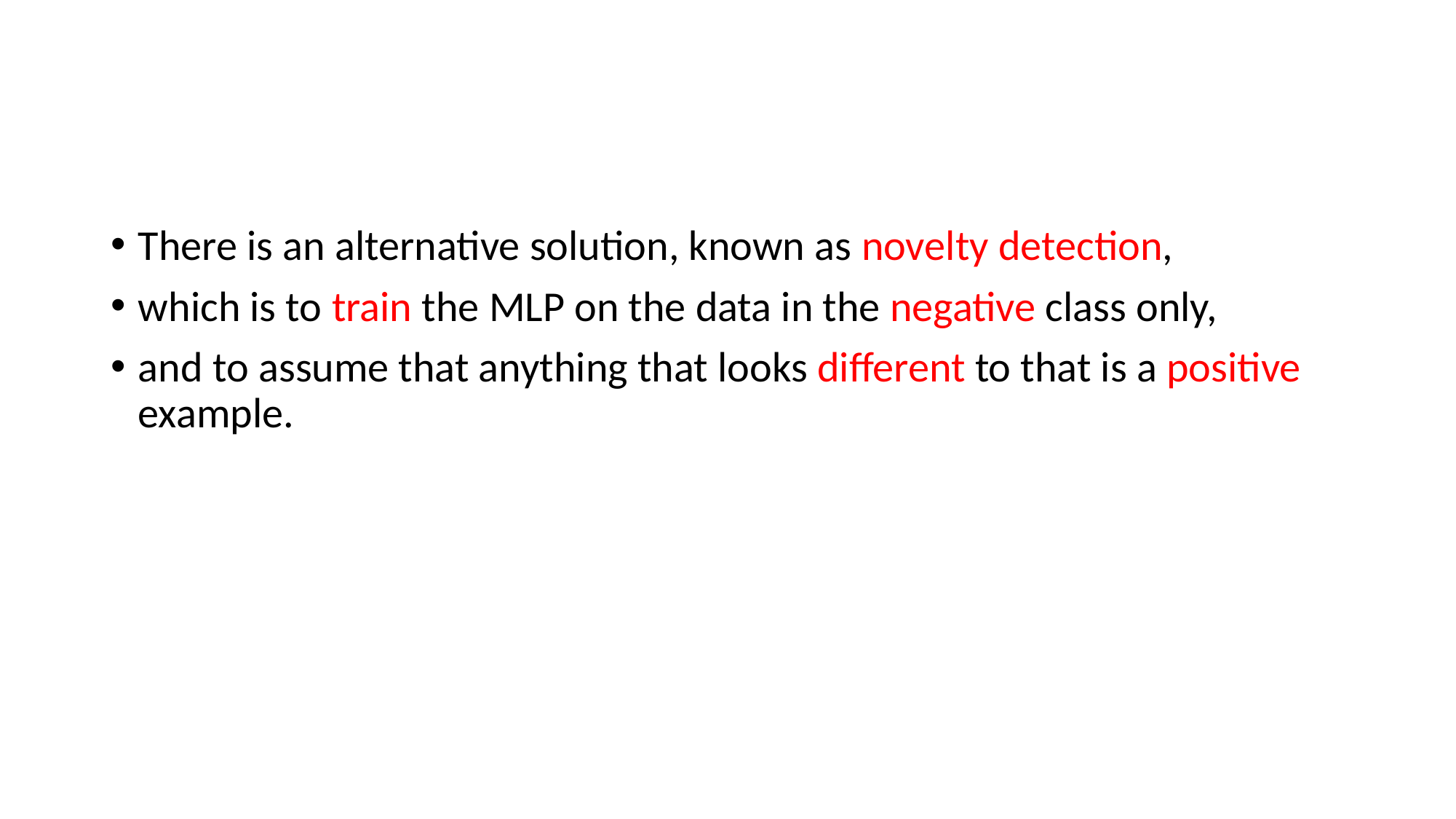

#
There is an alternative solution, known as novelty detection,
which is to train the MLP on the data in the negative class only,
and to assume that anything that looks different to that is a positive example.